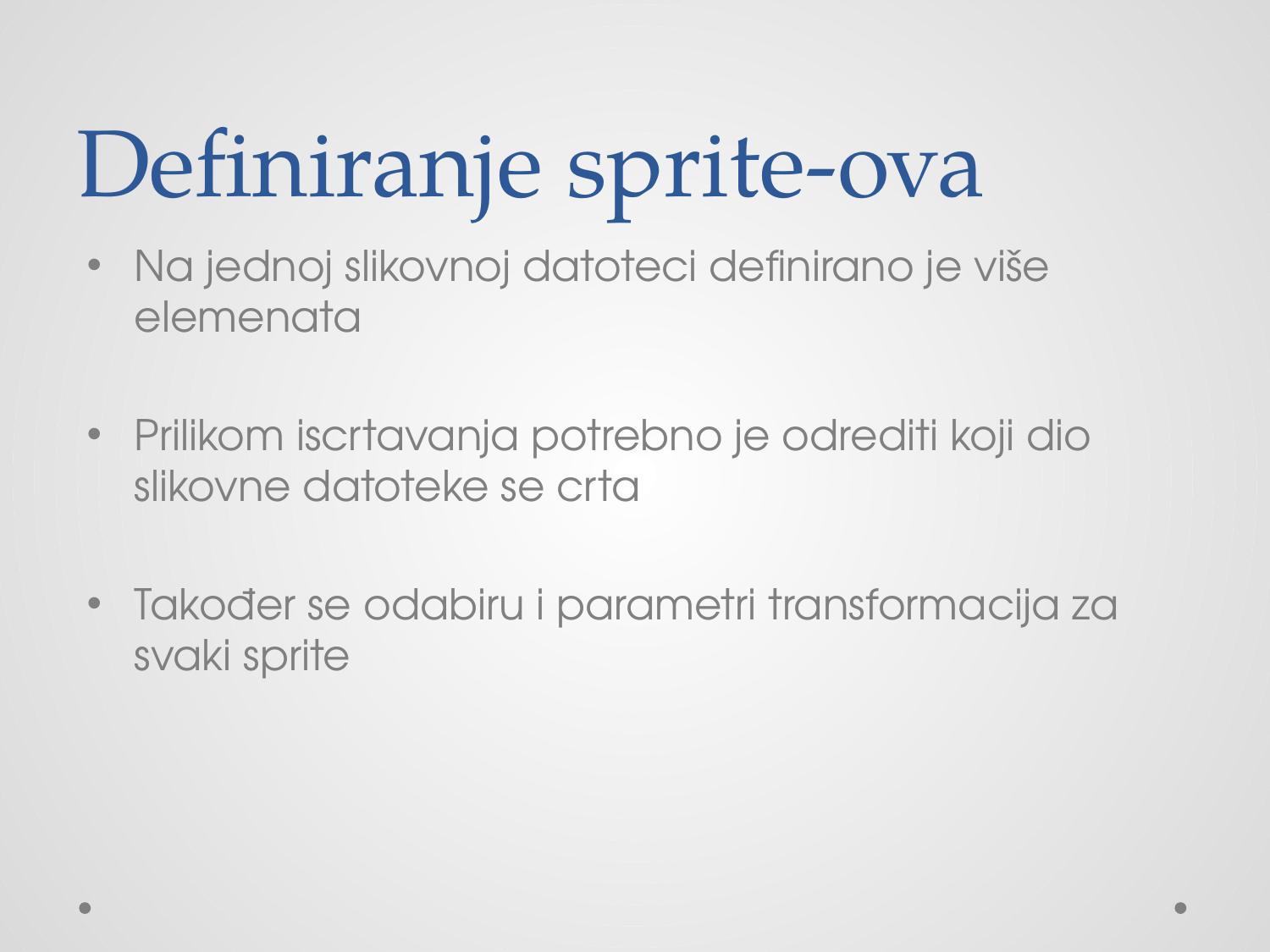

# Definiranje sprite-ova
Na jednoj slikovnoj datoteci definirano je više elemenata

Prilikom iscrtavanja potrebno je odrediti koji dio slikovne datoteke se crta

Također se odabiru i parametri transformacija za svaki sprite